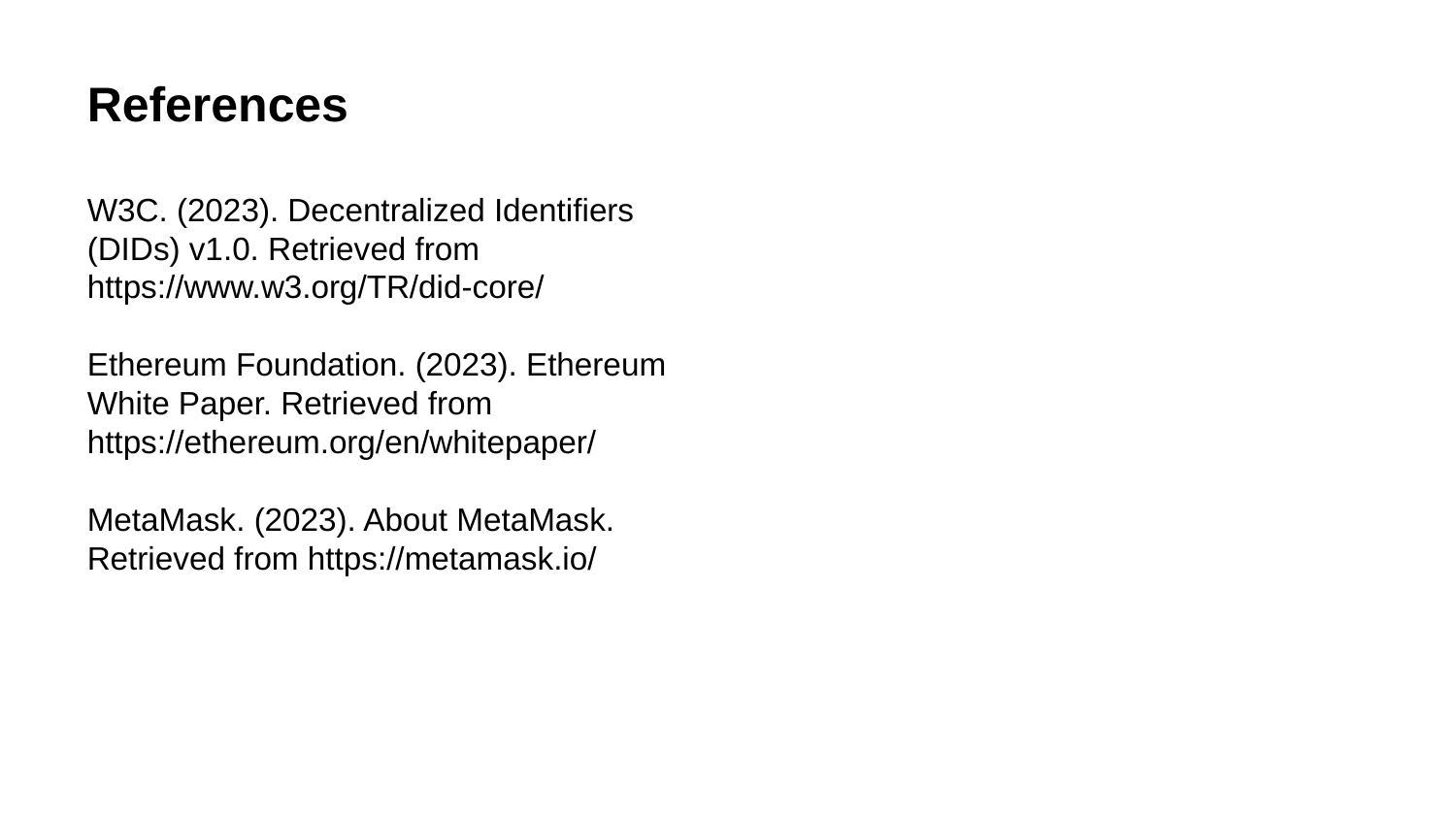

References
W3C. (2023). Decentralized Identifiers (DIDs) v1.0. Retrieved from https://www.w3.org/TR/did-core/

Ethereum Foundation. (2023). Ethereum White Paper. Retrieved from https://ethereum.org/en/whitepaper/

MetaMask. (2023). About MetaMask. Retrieved from https://metamask.io/